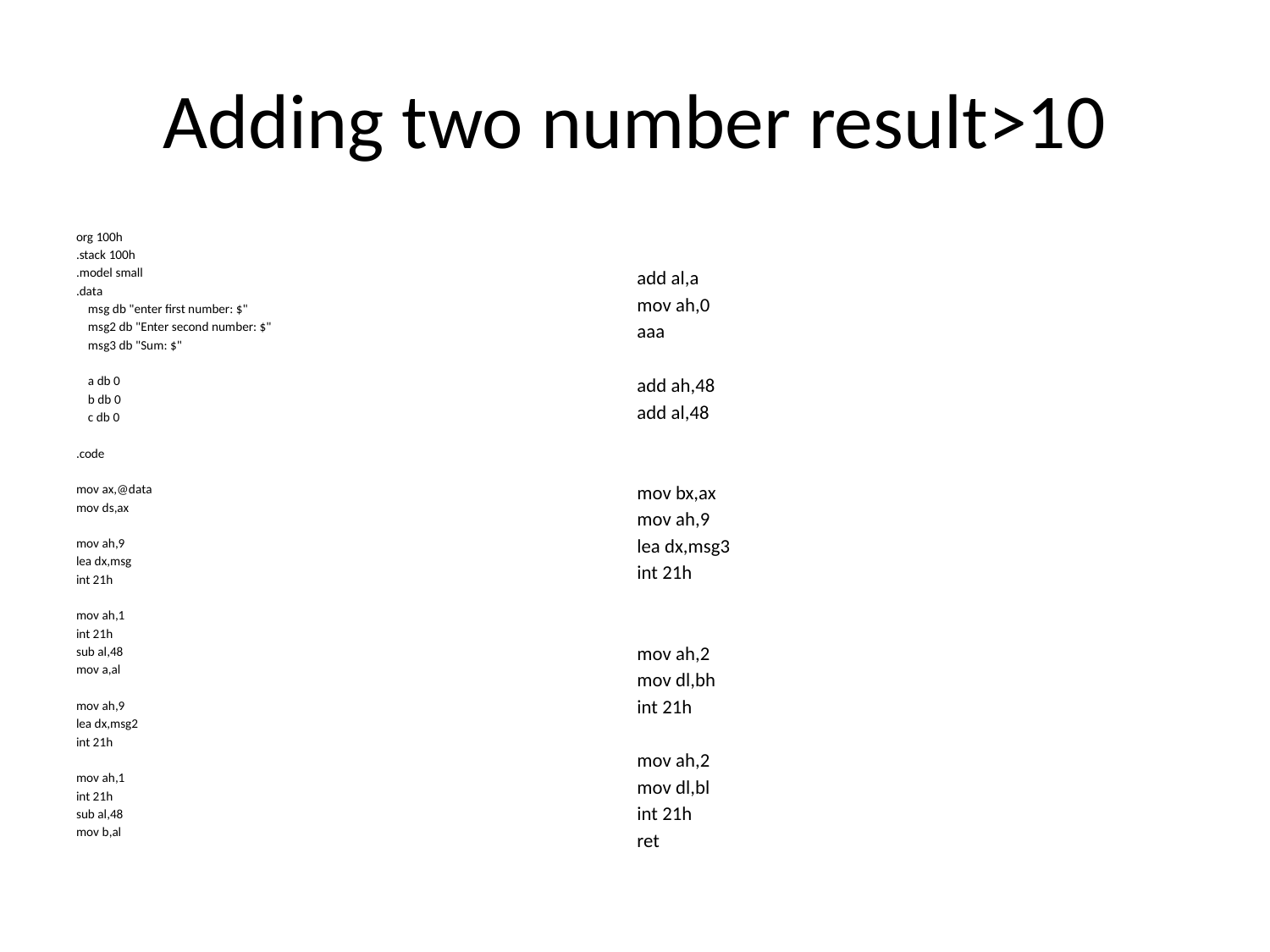

# Adding two number result>10
org 100h
.stack 100h
.model small
.data
    msg db "enter first number: $"
    msg2 db "Enter second number: $"
    msg3 db "Sum: $"

    a db 0
    b db 0
    c db 0

.code

mov ax,@data
mov ds,ax

mov ah,9
lea dx,msg
int 21h

mov ah,1
int 21h
sub al,48
mov a,al

mov ah,9
lea dx,msg2
int 21h

mov ah,1
int 21h
sub al,48
mov b,al

add al,a
mov ah,0
aaa

add ah,48
add al,48

mov bx,ax
mov ah,9
lea dx,msg3
int 21h

mov ah,2
mov dl,bh
int 21h

mov ah,2
mov dl,bl
int 21h
ret